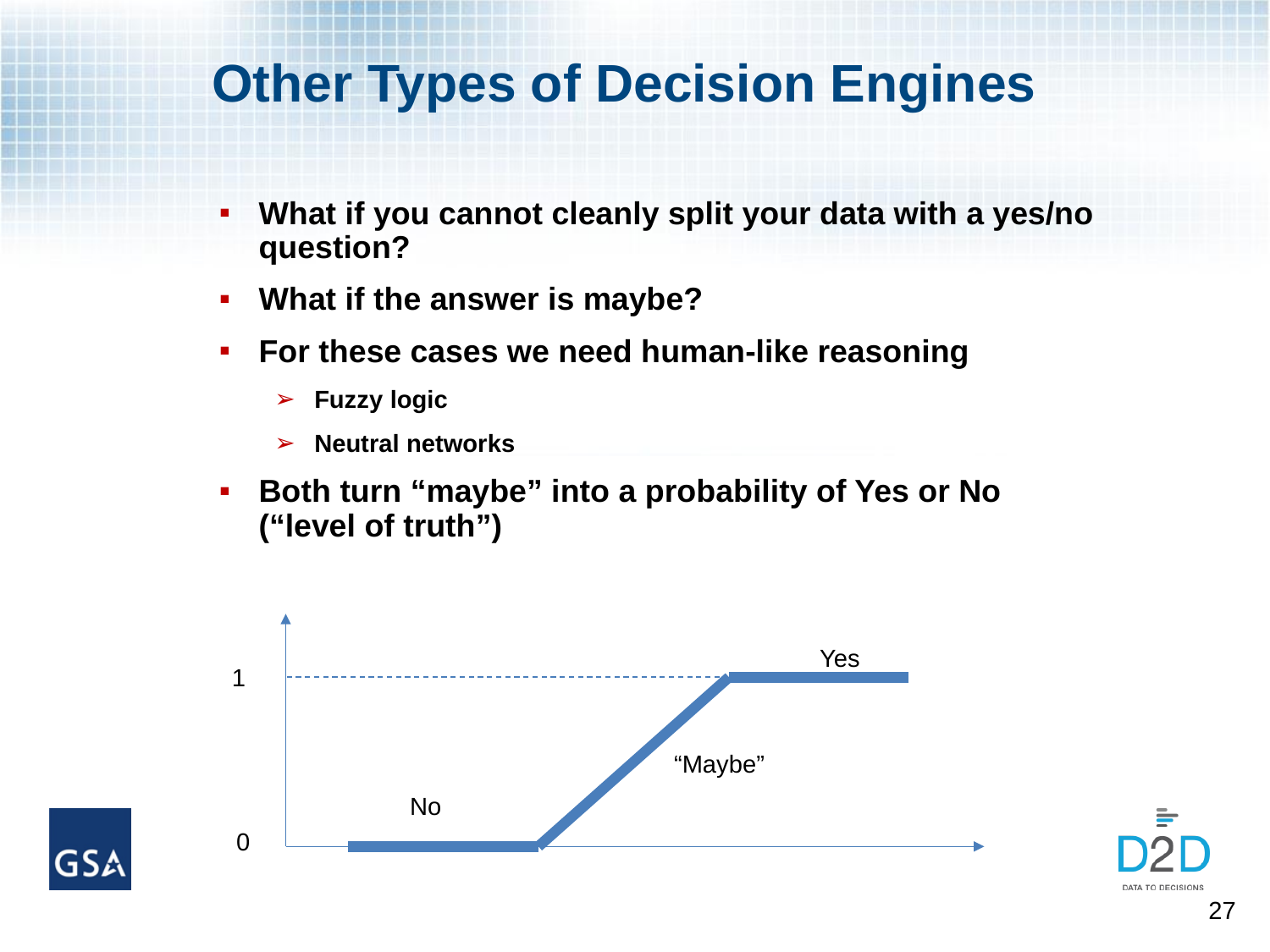

# Other Types of Decision Engines
What if you cannot cleanly split your data with a yes/no question?
What if the answer is maybe?
For these cases we need human-like reasoning
Fuzzy logic
Neutral networks
Both turn “maybe” into a probability of Yes or No (“level of truth”)
Yes
1
“Maybe”
No
0
27